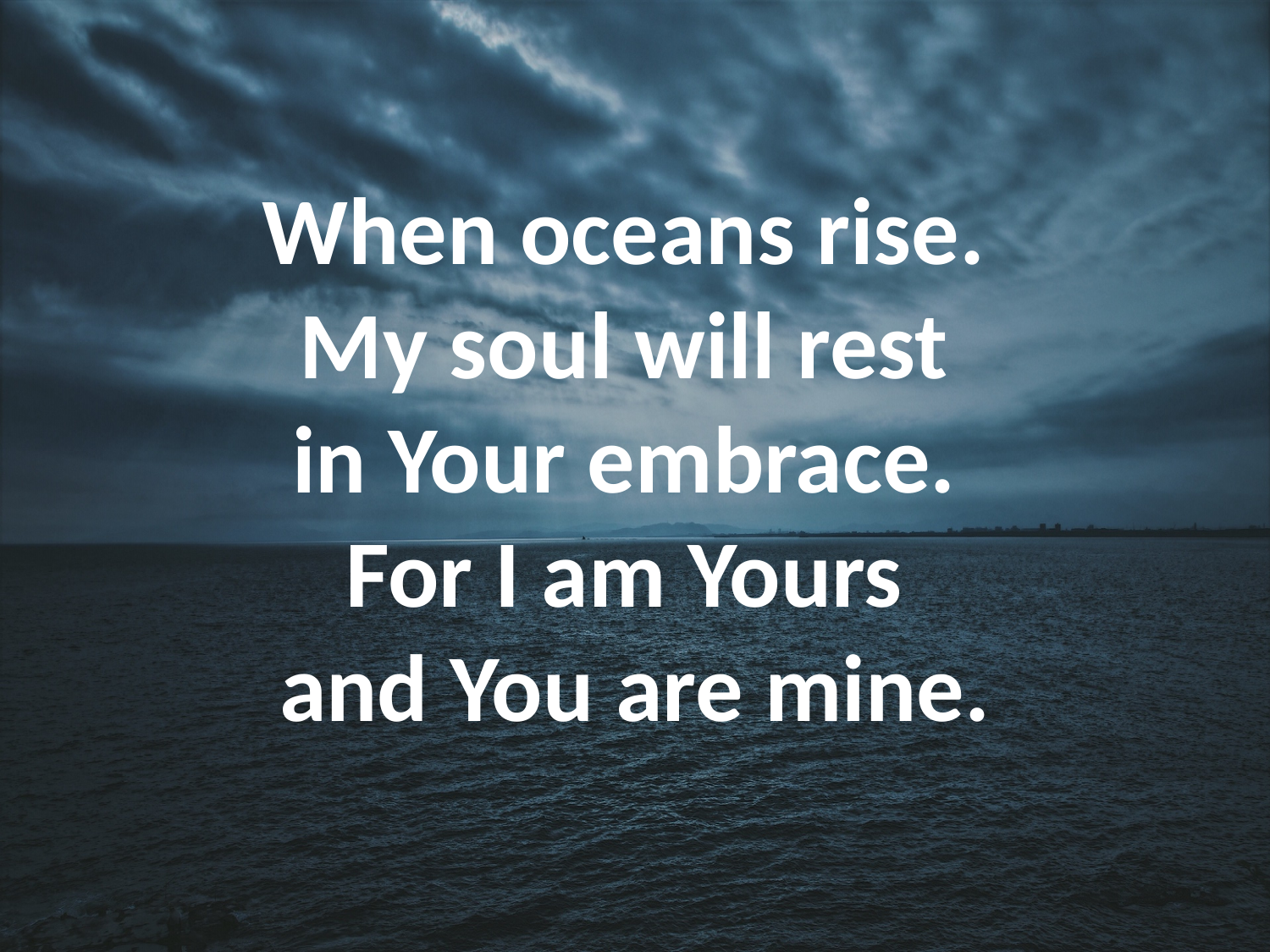

When oceans rise.
My soul will rest
in Your embrace.
For I am Yours
and You are mine.